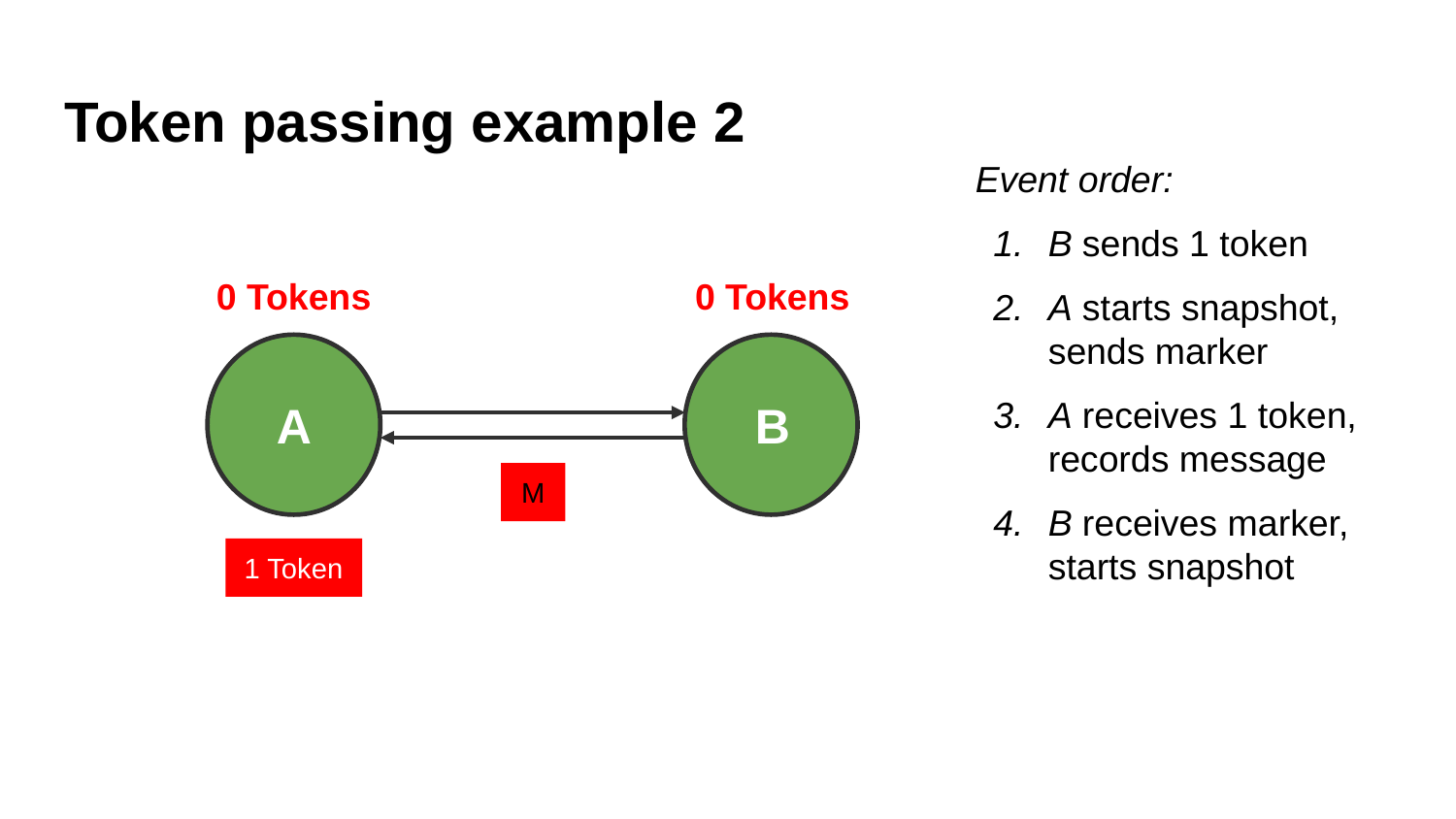

# Token passing example 2
Event order:
B sends 1 token
A starts snapshot, sends marker
A receives 1 token, records message
B receives marker, starts snapshot
0 Tokens
0 Tokens

A
B
M
1 Token